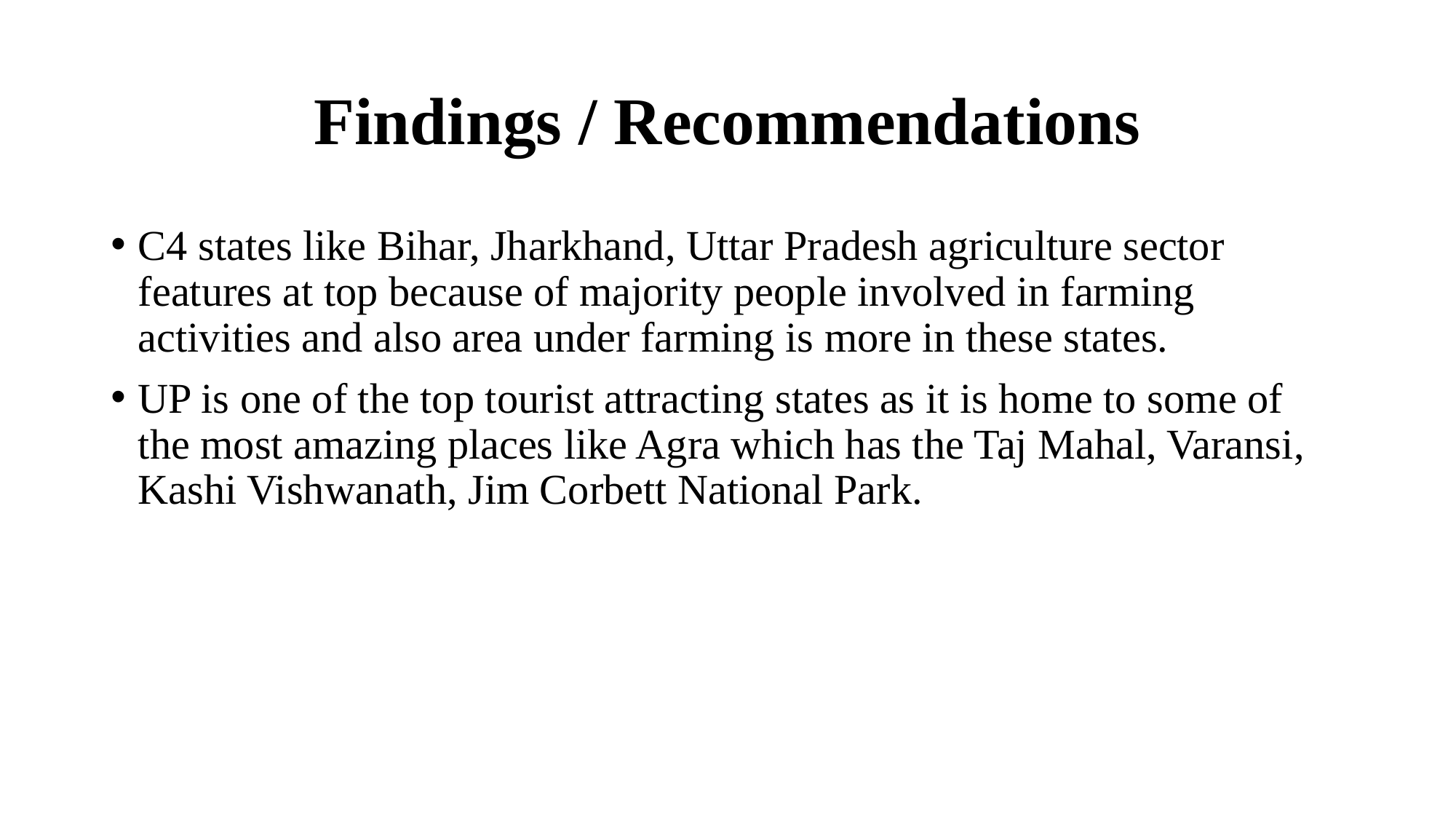

# Findings / Recommendations
C4 states like Bihar, Jharkhand, Uttar Pradesh agriculture sector features at top because of majority people involved in farming activities and also area under farming is more in these states.
UP is one of the top tourist attracting states as it is home to some of the most amazing places like Agra which has the Taj Mahal, Varansi, Kashi Vishwanath, Jim Corbett National Park.